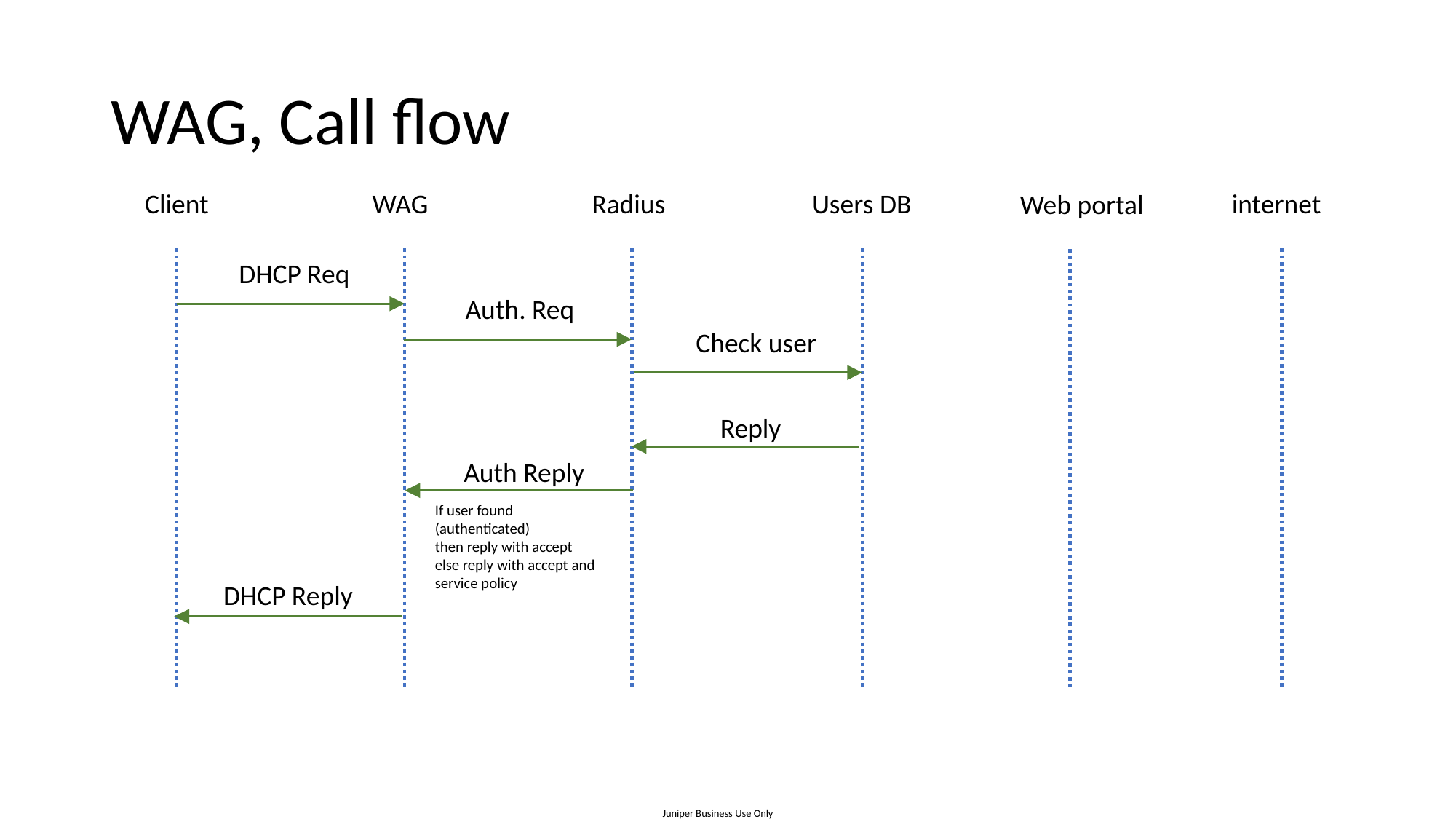

# WAG, Call flow
Client
WAG
Radius
Users DB
internet
Web portal
DHCP Req
Auth. Req
Check user
Reply
Auth Reply
If user found (authenticated)
then reply with accept
else reply with accept and  service policy
DHCP Reply